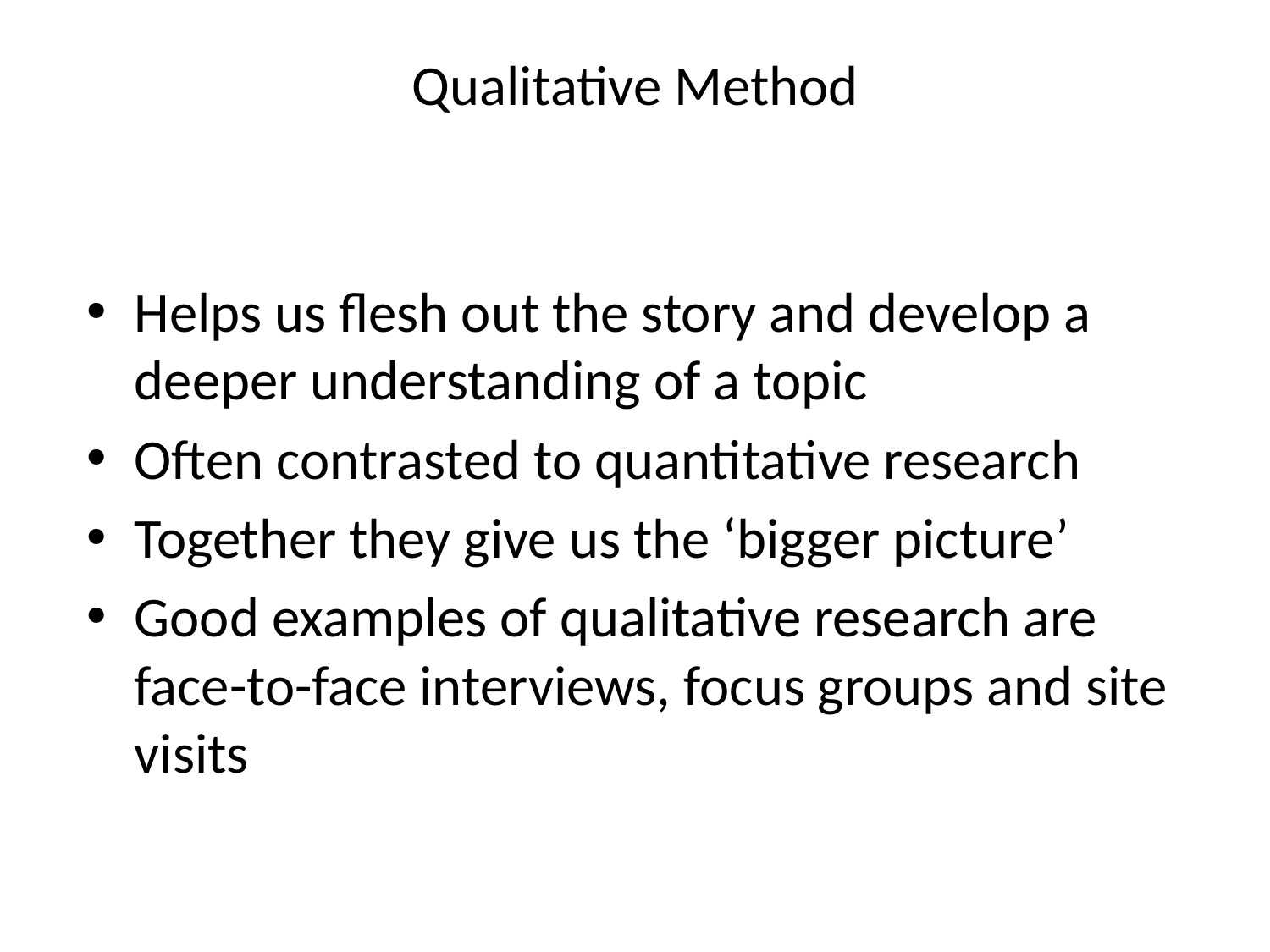

# Qualitative Method

Helps us flesh out the story and develop a deeper understanding of a topic
Often contrasted to quantitative research
Together they give us the ‘bigger picture’
Good examples of qualitative research are face-to-face interviews, focus groups and site visits